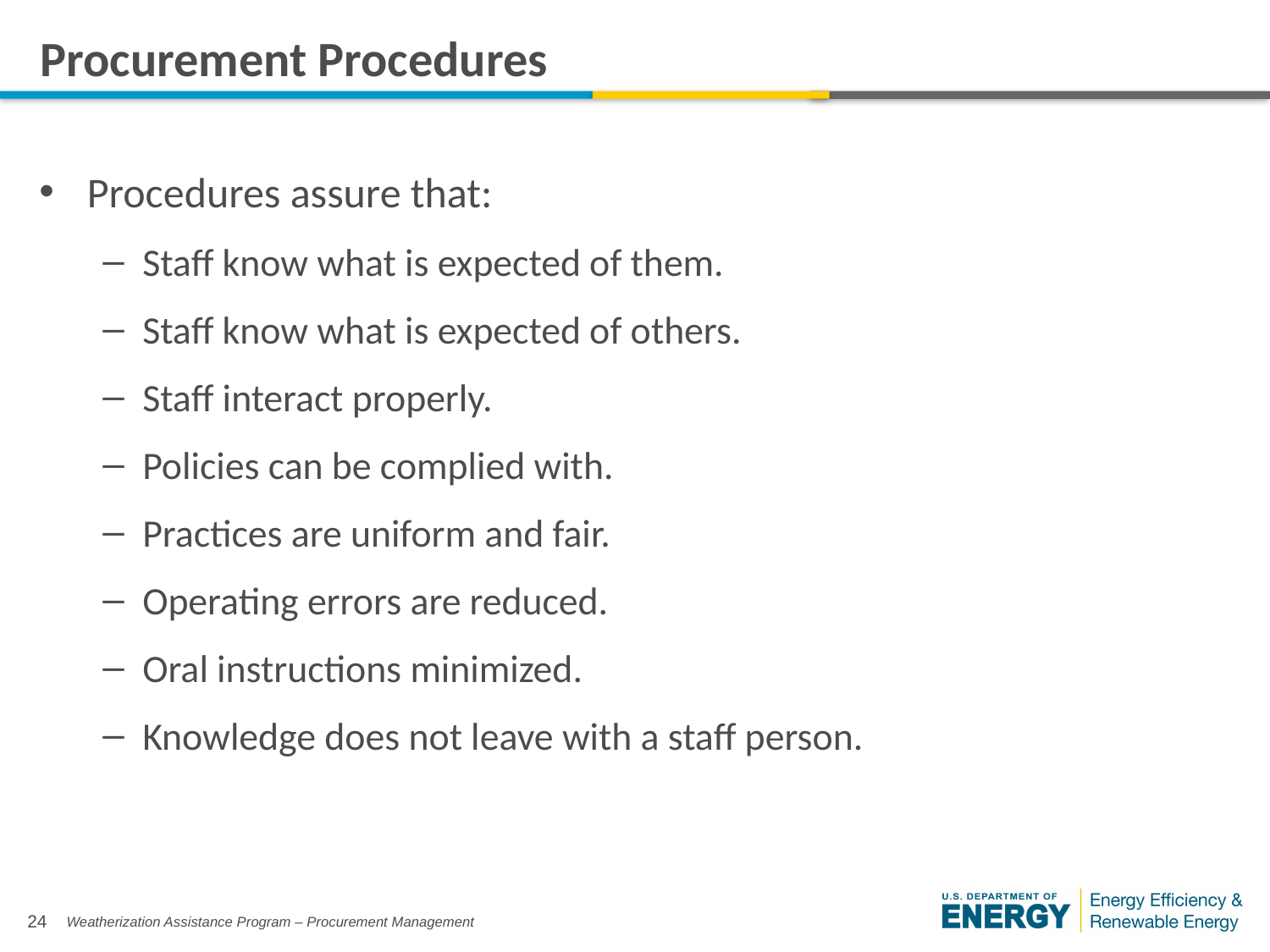

# Procurement Procedures
Procedures assure that:
Staff know what is expected of them.
Staff know what is expected of others.
Staff interact properly.
Policies can be complied with.
Practices are uniform and fair.
Operating errors are reduced.
Oral instructions minimized.
Knowledge does not leave with a staff person.